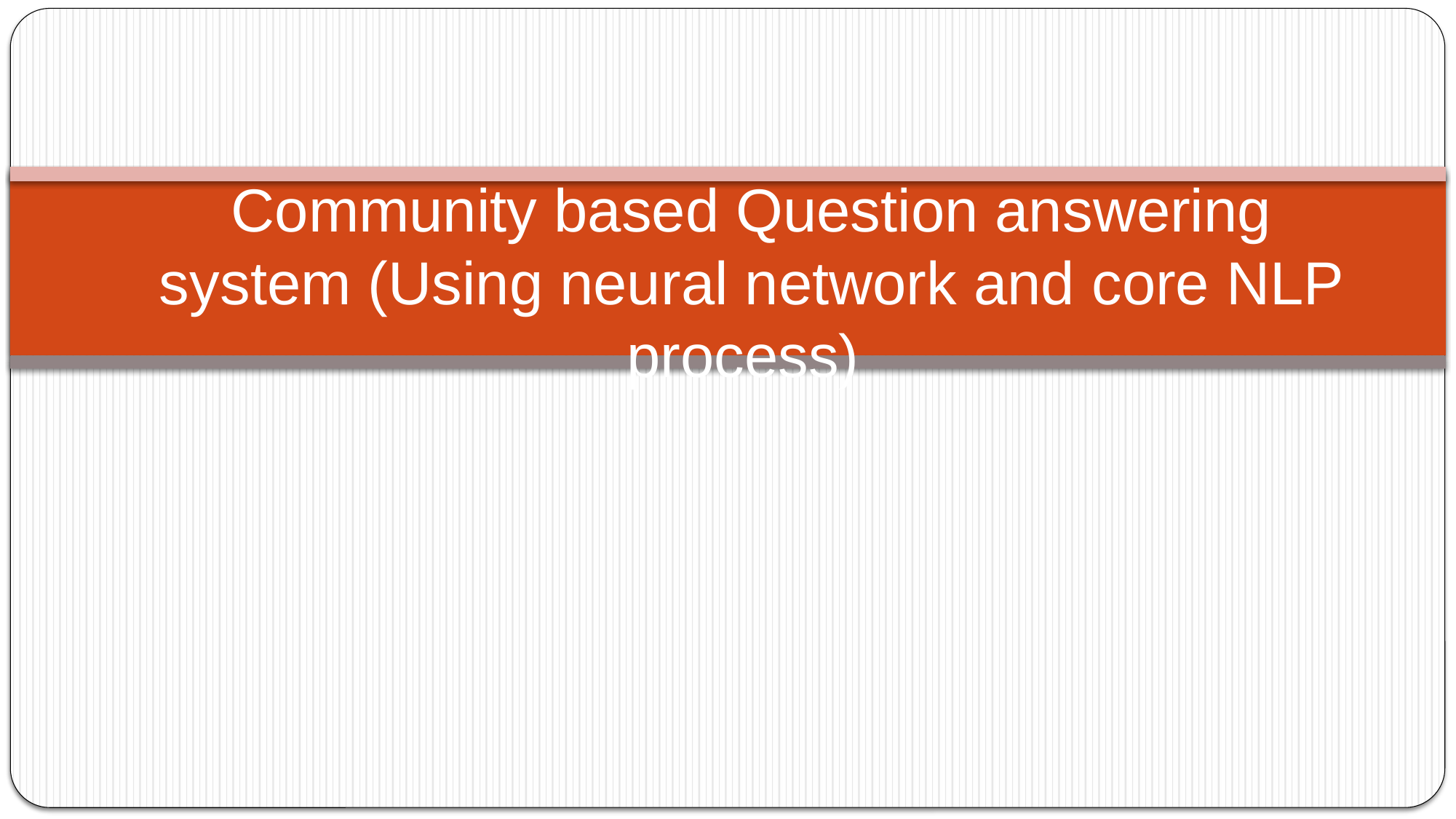

# Community based Question answering system (Using neural network and core NLP process)